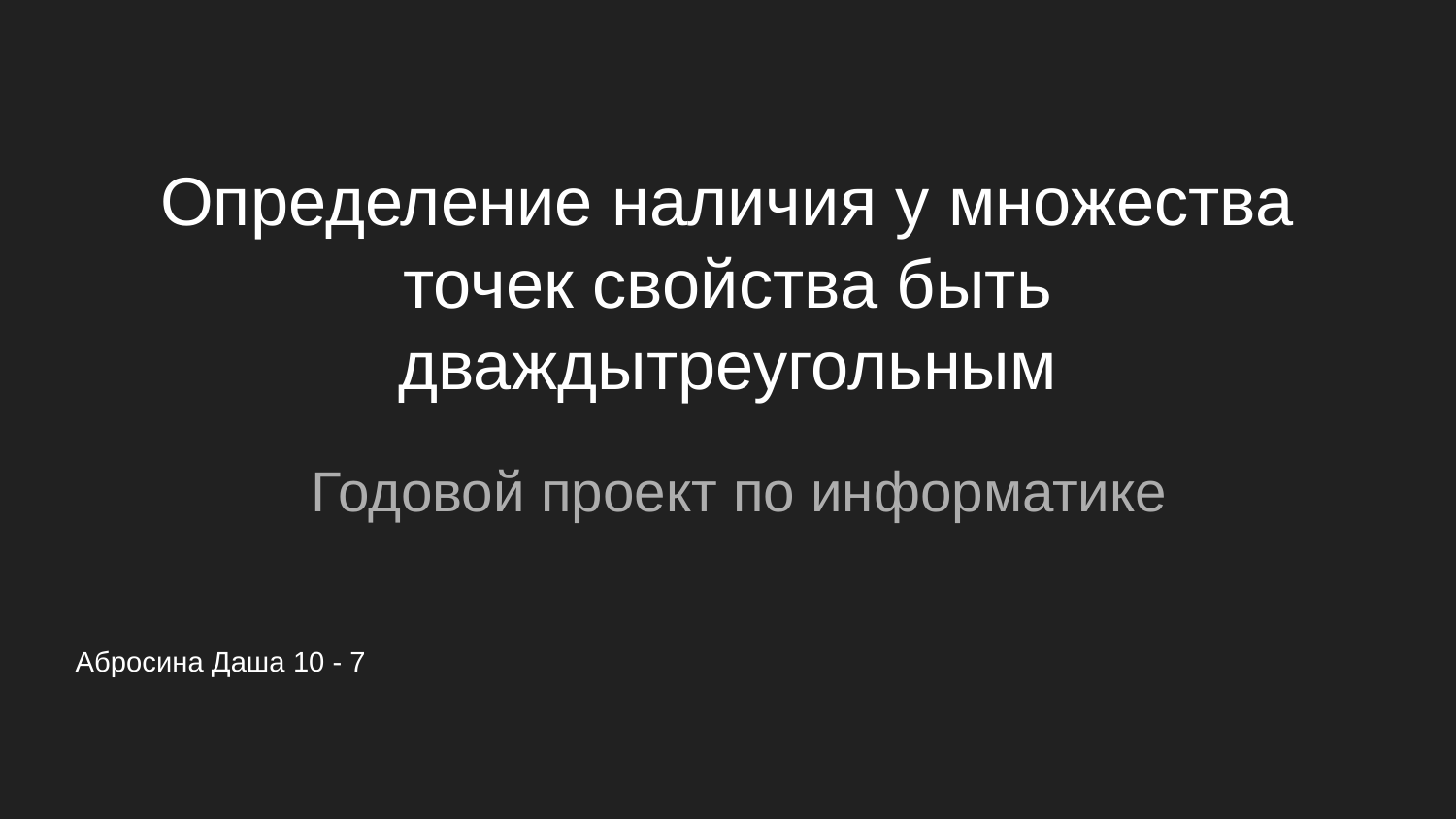

# Определение наличия у множества точек свойства быть дваждытреугольным
Годовой проект по информатике
Абросина Даша 10 - 7